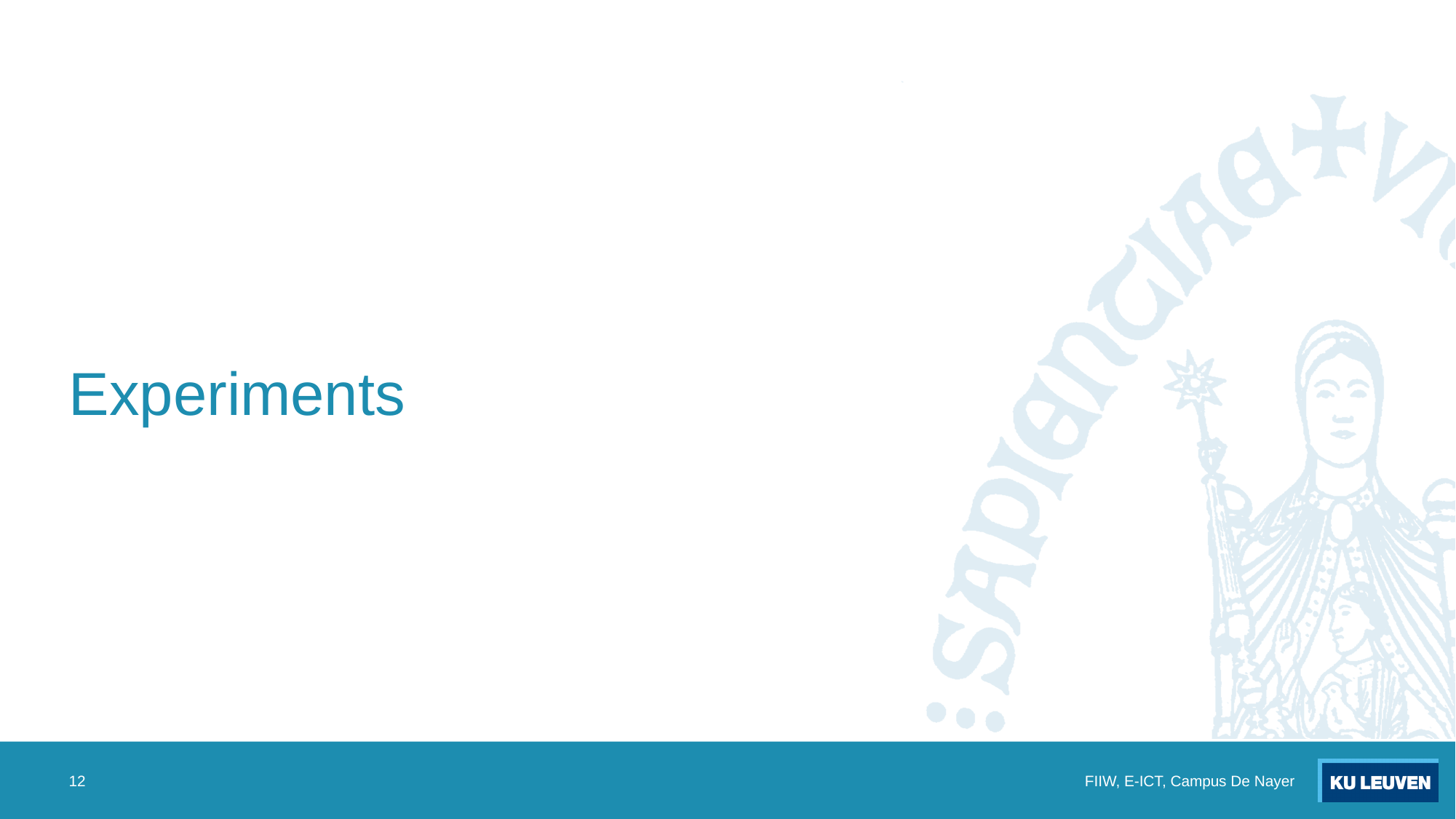

# Experiments

12
FIIW, E-ICT, Campus De Nayer